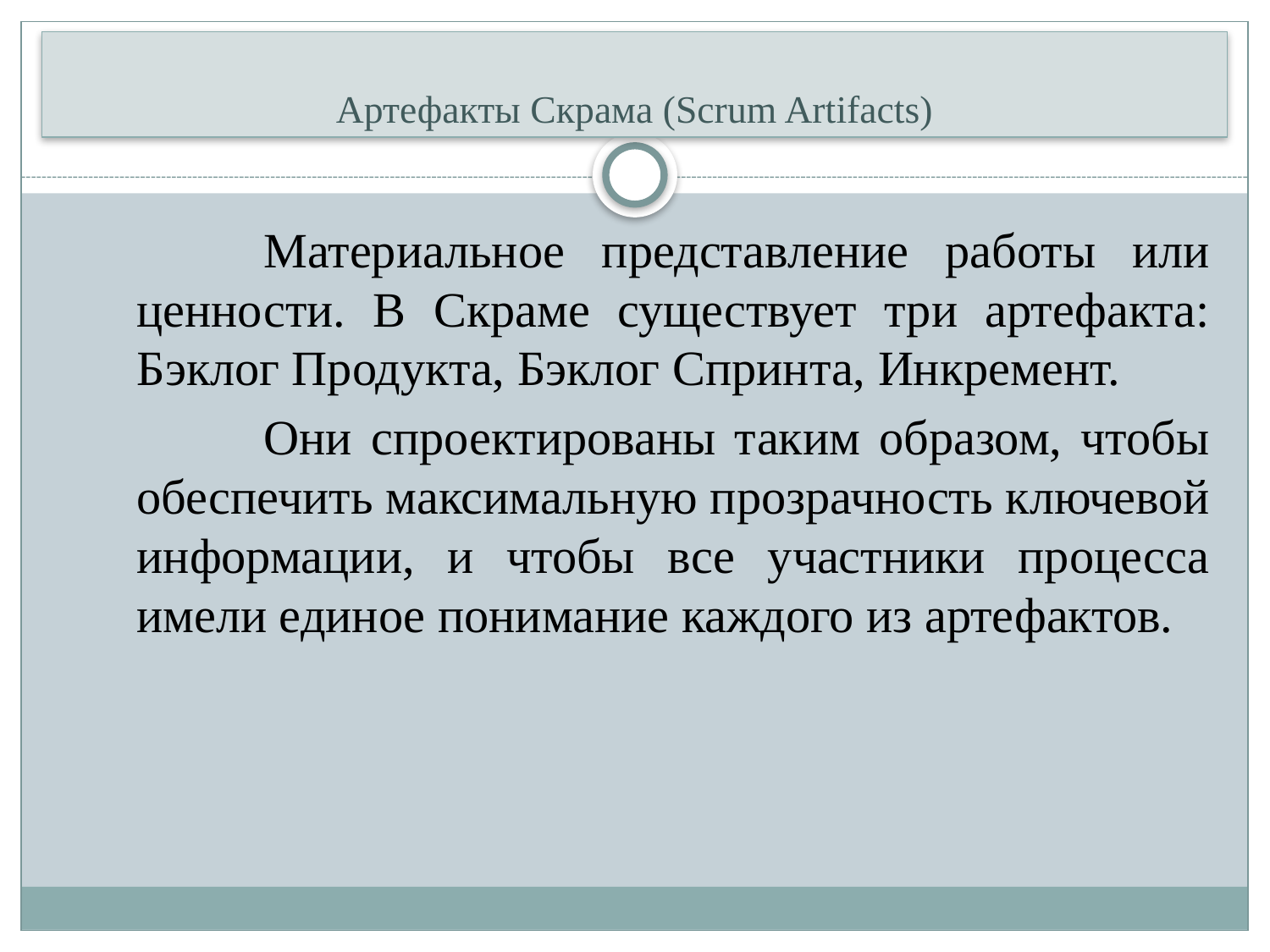

# Артефакты Скрама (Scrum Artifacts)
	Материальное представление работы или ценности. В Скраме существует три артефакта: Бэклог Продукта, Бэклог Спринта, Инкремент.
	Они спроектированы таким образом, чтобы обеспечить максимальную прозрачность ключевой информации, и чтобы все участники процесса имели единое понимание каждого из артефактов.